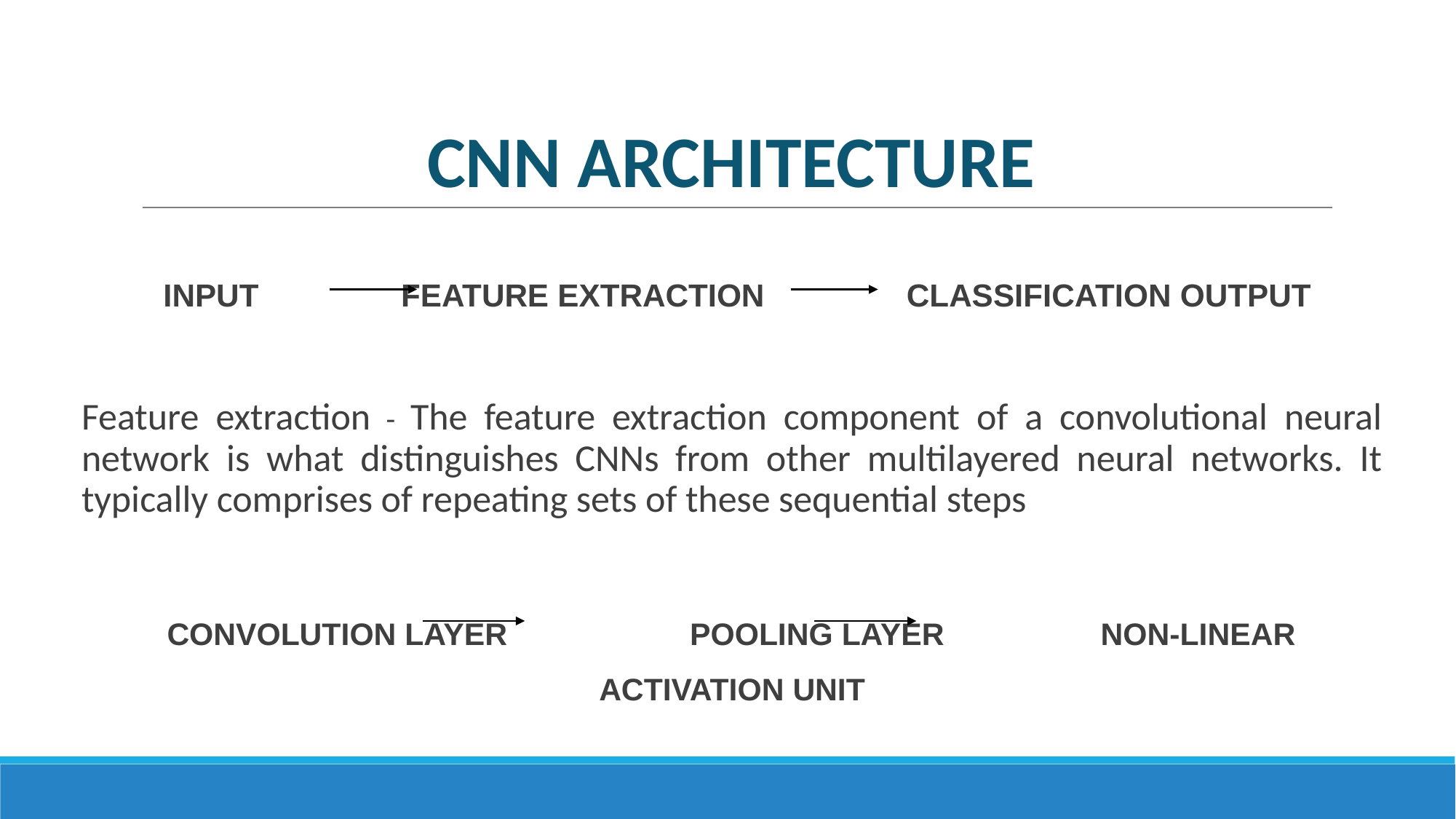

# CNN ARCHITECTURE

INPUT                FEATURE EXTRACTION                CLASSIFICATION OUTPUT

Feature extraction - The feature extraction component of a convolutional neural network is what distinguishes CNNs from other multilayered neural networks. It typically comprises of repeating sets of these sequential steps

CONVOLUTION LAYER                     POOLING LAYER                  NON-LINEAR ACTIVATION UNIT